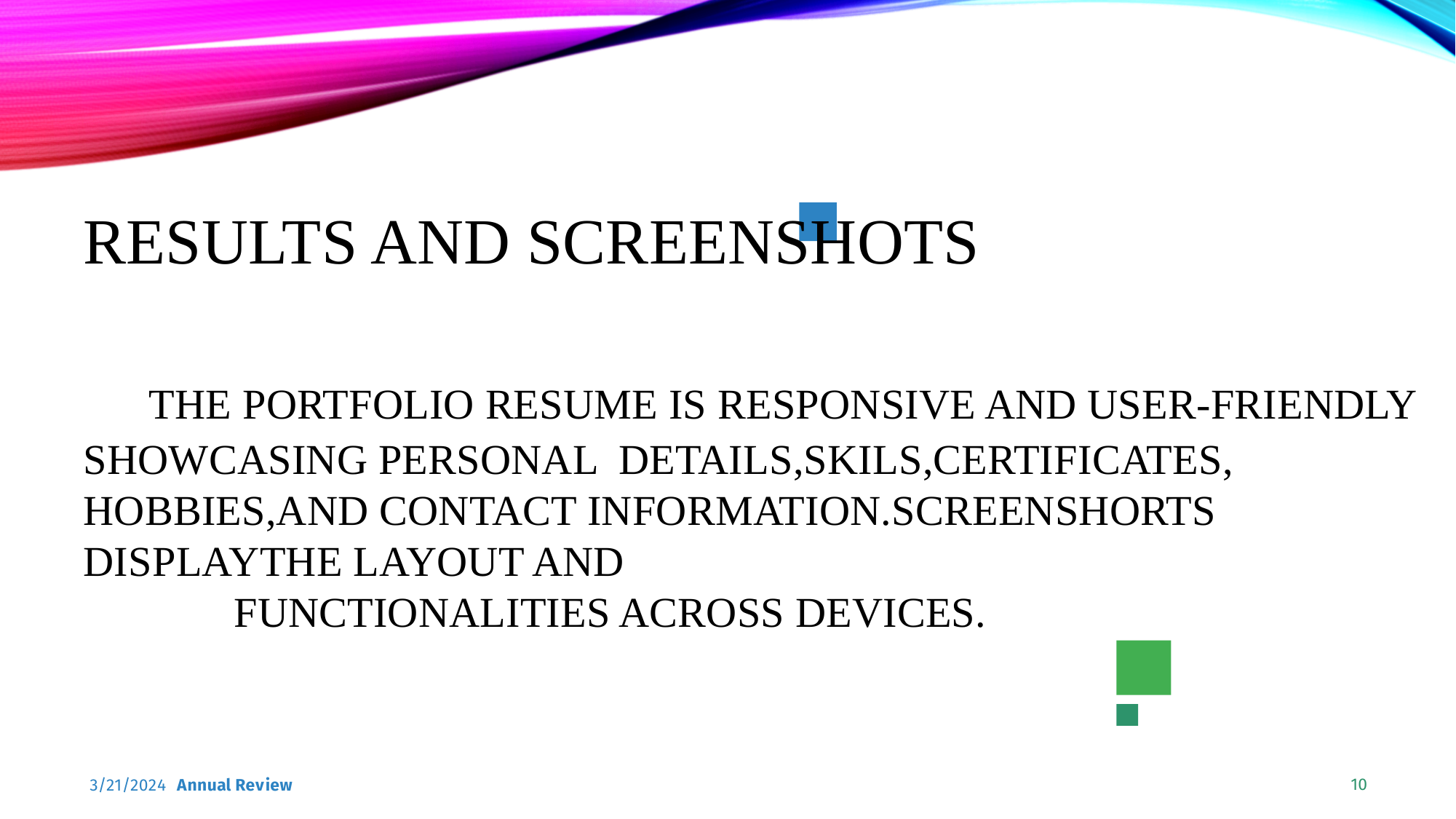

# RESULTS AND SCREENSHOTS The portfolio resume is responsive and user-friendly showcasing personal  details,skils,certificates, hobbies,and contact information.Screenshorts displaythe layout and functionalities across devices.

10
3/21/2024  Annual Review